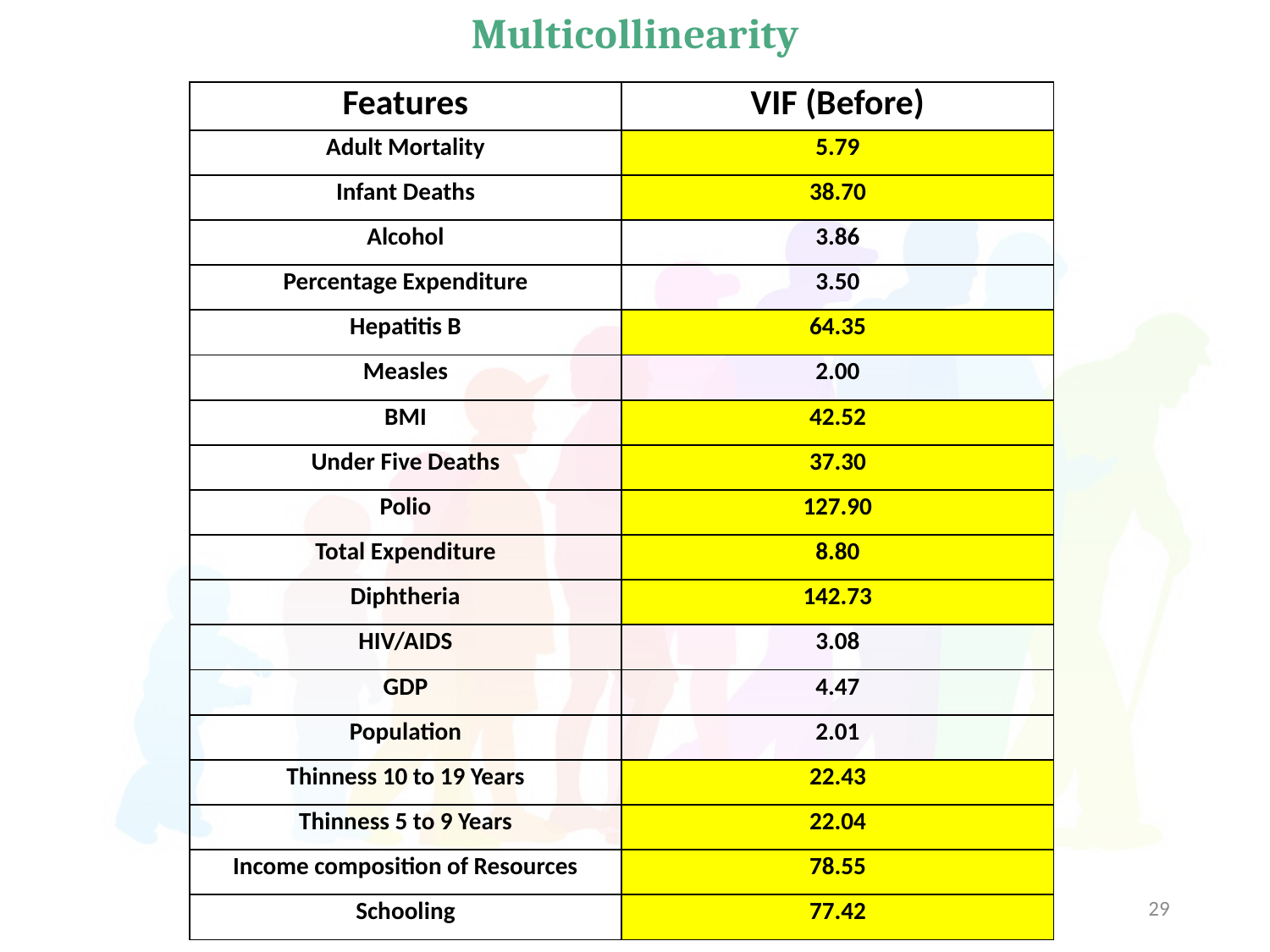

Multicollinearity
| Features | VIF (Before) |
| --- | --- |
| Adult Mortality | 5.79 |
| Infant Deaths | 38.70 |
| Alcohol | 3.86 |
| Percentage Expenditure | 3.50 |
| Hepatitis B | 64.35 |
| Measles | 2.00 |
| BMI | 42.52 |
| Under Five Deaths | 37.30 |
| Polio | 127.90 |
| Total Expenditure | 8.80 |
| Diphtheria | 142.73 |
| HIV/AIDS | 3.08 |
| GDP | 4.47 |
| Population | 2.01 |
| Thinness 10 to 19 Years | 22.43 |
| Thinness 5 to 9 Years | 22.04 |
| Income composition of Resources | 78.55 |
| Schooling | 77.42 |
29